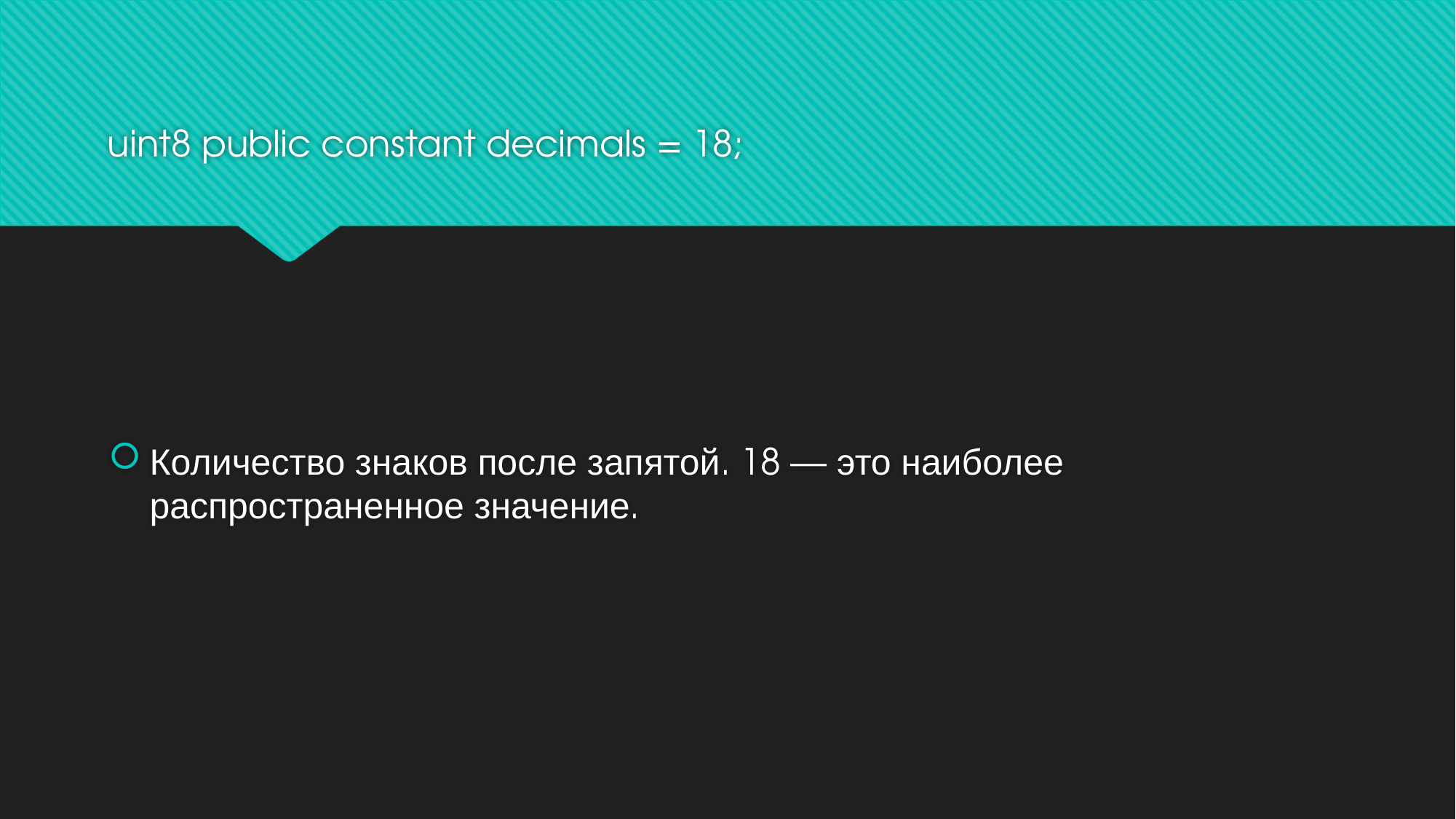

# uint8 public constant decimals = 18;
Количество знаков после запятой. 18 — это наиболее распространенное значение.